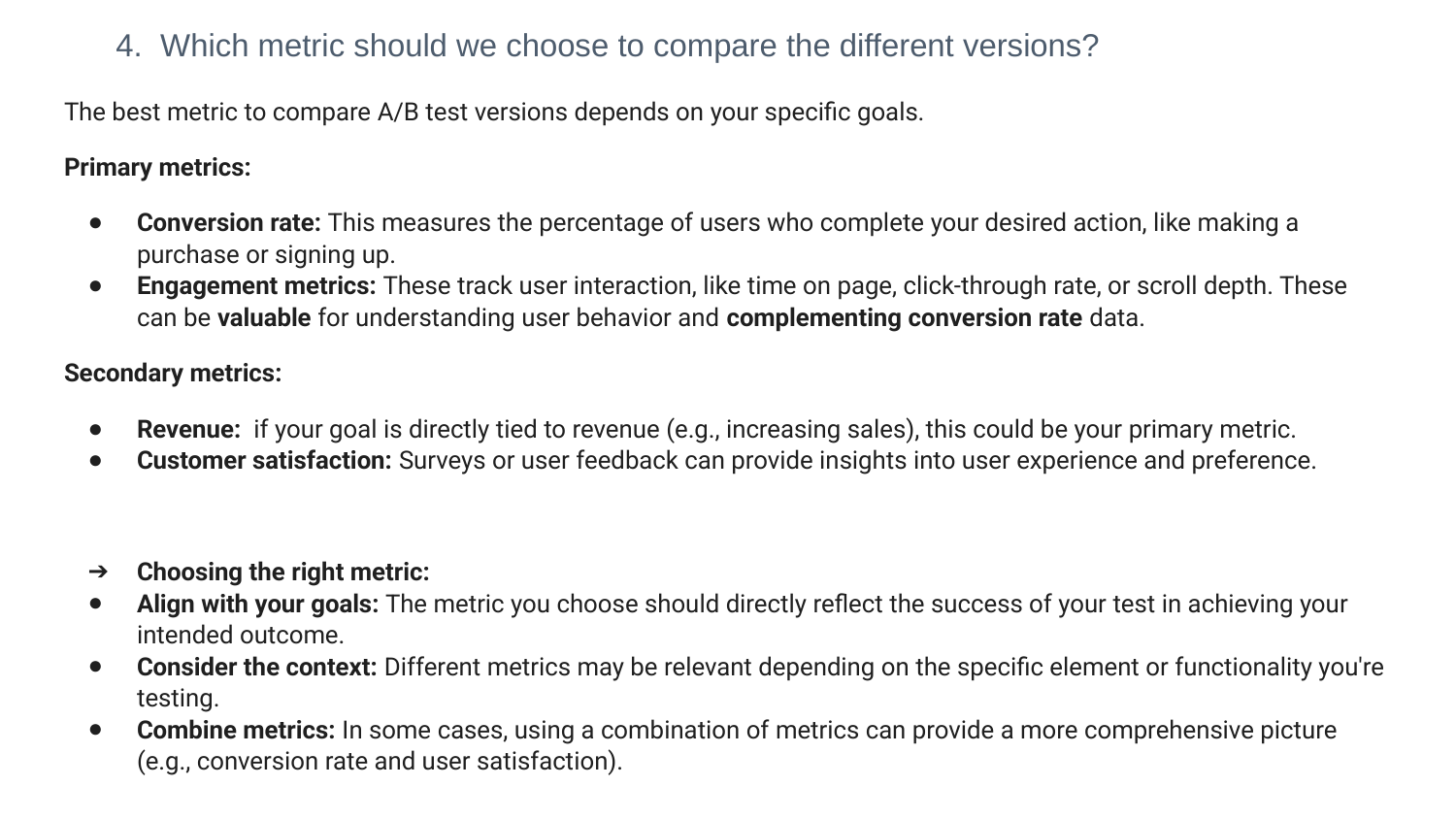

# 4.  Which metric should we choose to compare the different versions?
The best metric to compare A/B test versions depends on your specific goals.
Primary metrics:
Conversion rate: This measures the percentage of users who complete your desired action, like making a purchase or signing up.
Engagement metrics: These track user interaction, like time on page, click-through rate, or scroll depth. These can be valuable for understanding user behavior and complementing conversion rate data.
Secondary metrics:
Revenue:  if your goal is directly tied to revenue (e.g., increasing sales), this could be your primary metric.
Customer satisfaction: Surveys or user feedback can provide insights into user experience and preference.

Choosing the right metric:
Align with your goals: The metric you choose should directly reflect the success of your test in achieving your intended outcome.
Consider the context: Different metrics may be relevant depending on the specific element or functionality you're testing.
Combine metrics: In some cases, using a combination of metrics can provide a more comprehensive picture (e.g., conversion rate and user satisfaction).